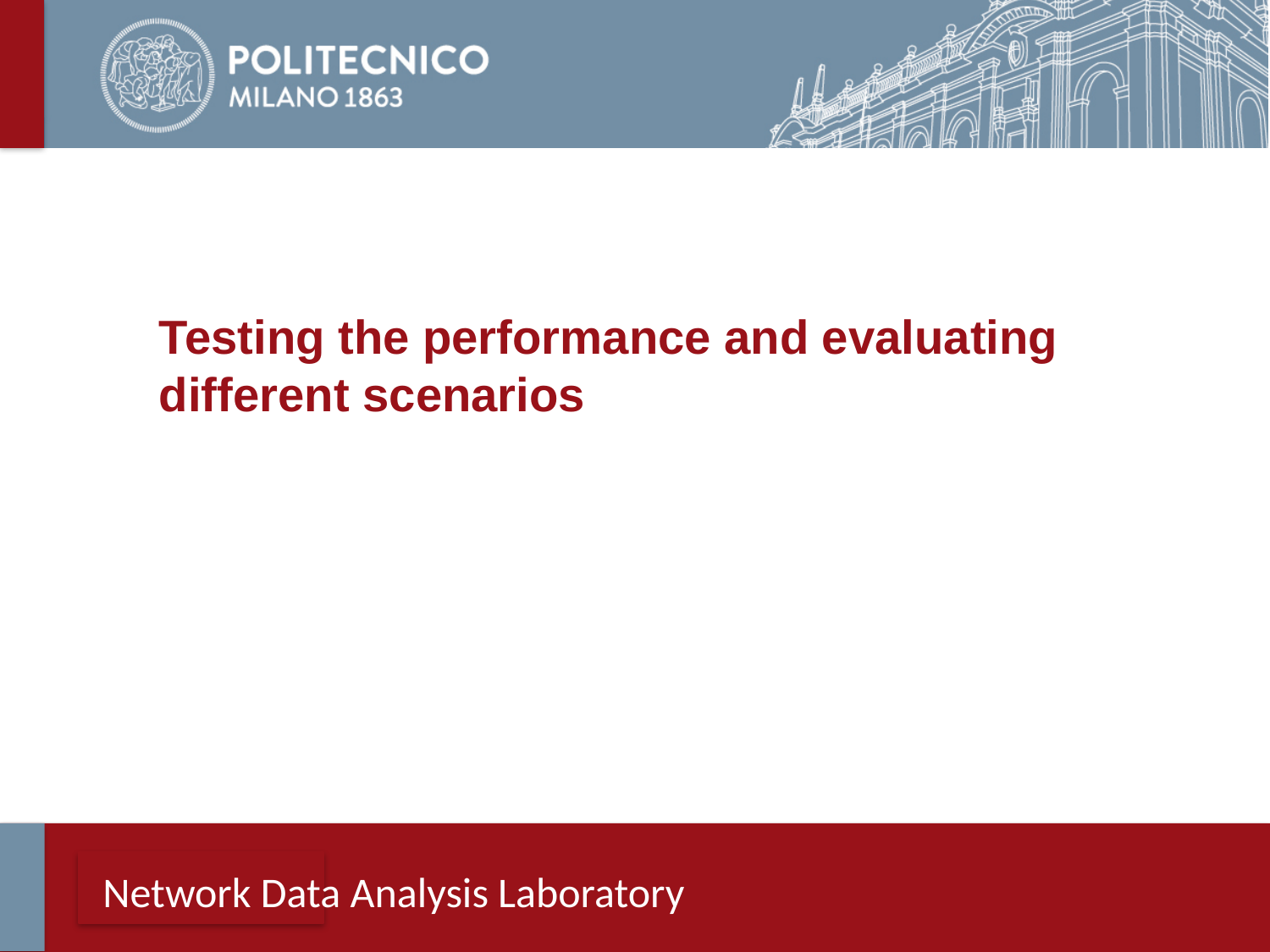

Testing the performance and evaluating different scenarios

Network Data Analysis Laboratory